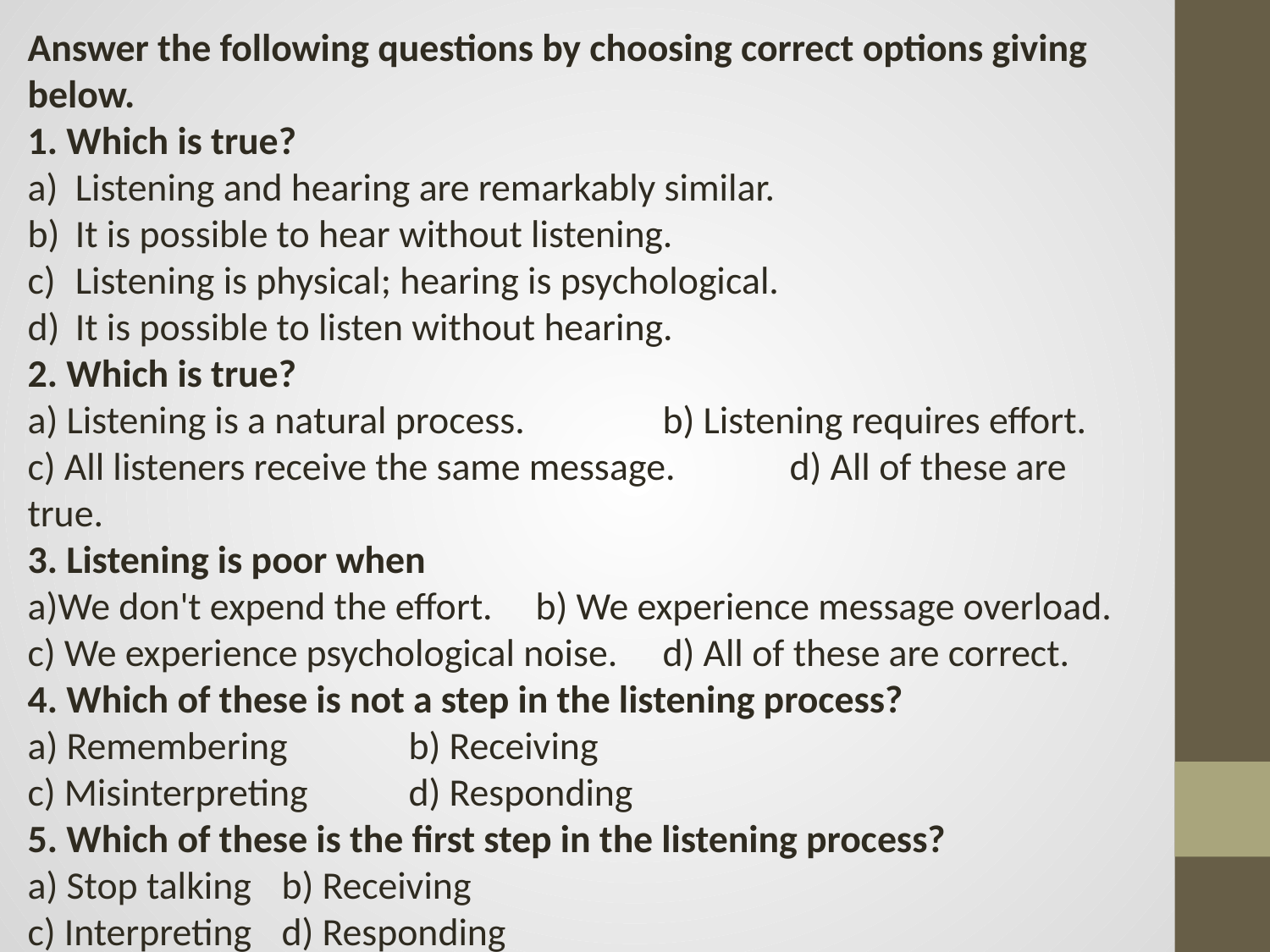

Answer the following questions by choosing correct options giving below.
1. Which is true?
Listening and hearing are remarkably similar.
It is possible to hear without listening.
Listening is physical; hearing is psychological.
It is possible to listen without hearing.
2. Which is true?
a) Listening is a natural process.		b) Listening requires effort.
c) All listeners receive the same message.	d) All of these are true.
3. Listening is poor when
a)We don't expend the effort.	b) We experience message overload.
c) We experience psychological noise.	d) All of these are correct.
4. Which of these is not a step in the listening process?
a) Remembering	b) Receiving
c) Misinterpreting	d) Responding
5. Which of these is the first step in the listening process?
a) Stop talking	b) Receiving
c) Interpreting	d) Responding